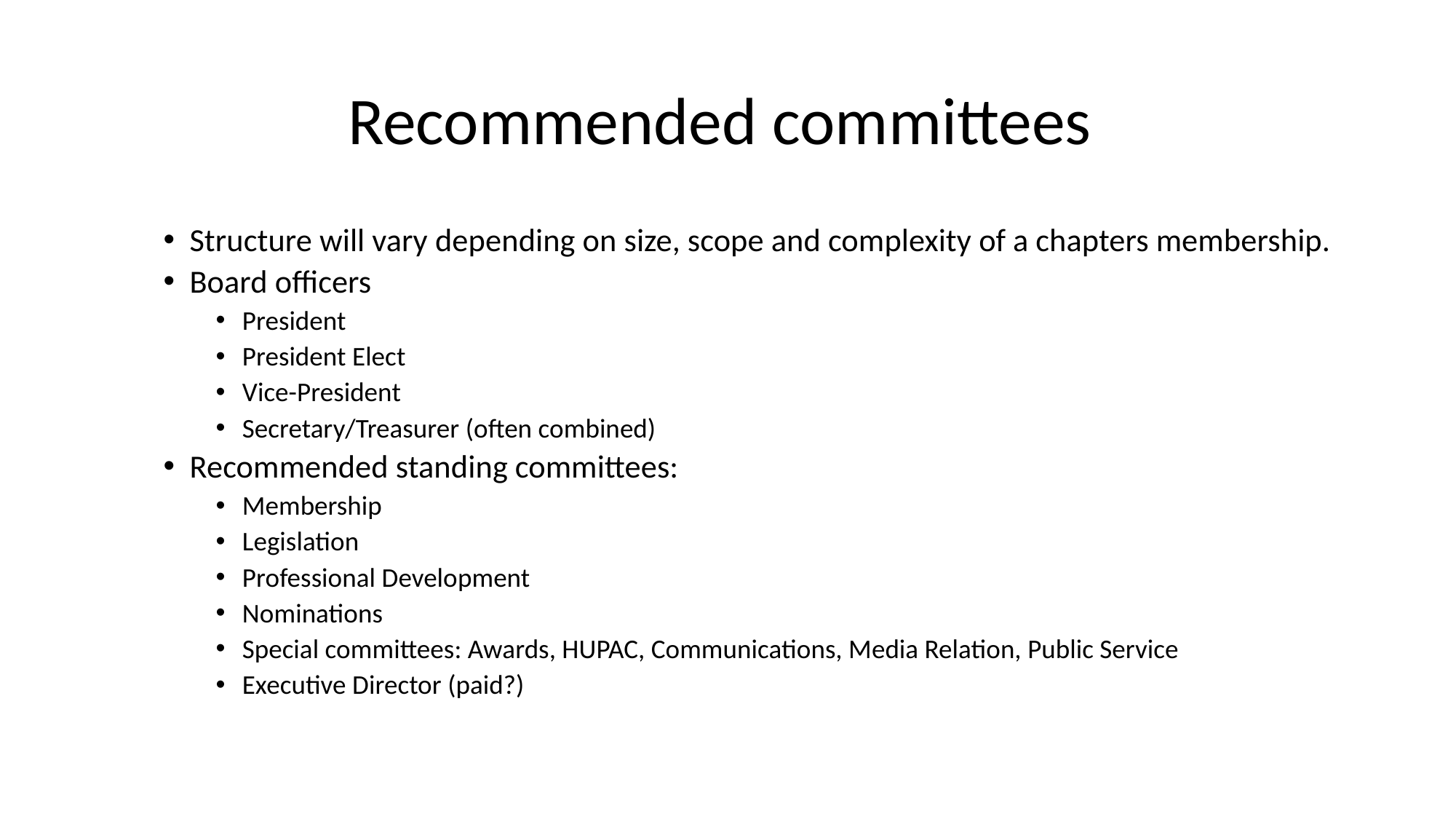

# Recommended committees
Structure will vary depending on size, scope and complexity of a chapters membership.
Board officers
President
President Elect
Vice-President
Secretary/Treasurer (often combined)
Recommended standing committees:
Membership
Legislation
Professional Development
Nominations
Special committees: Awards, HUPAC, Communications, Media Relation, Public Service
Executive Director (paid?)